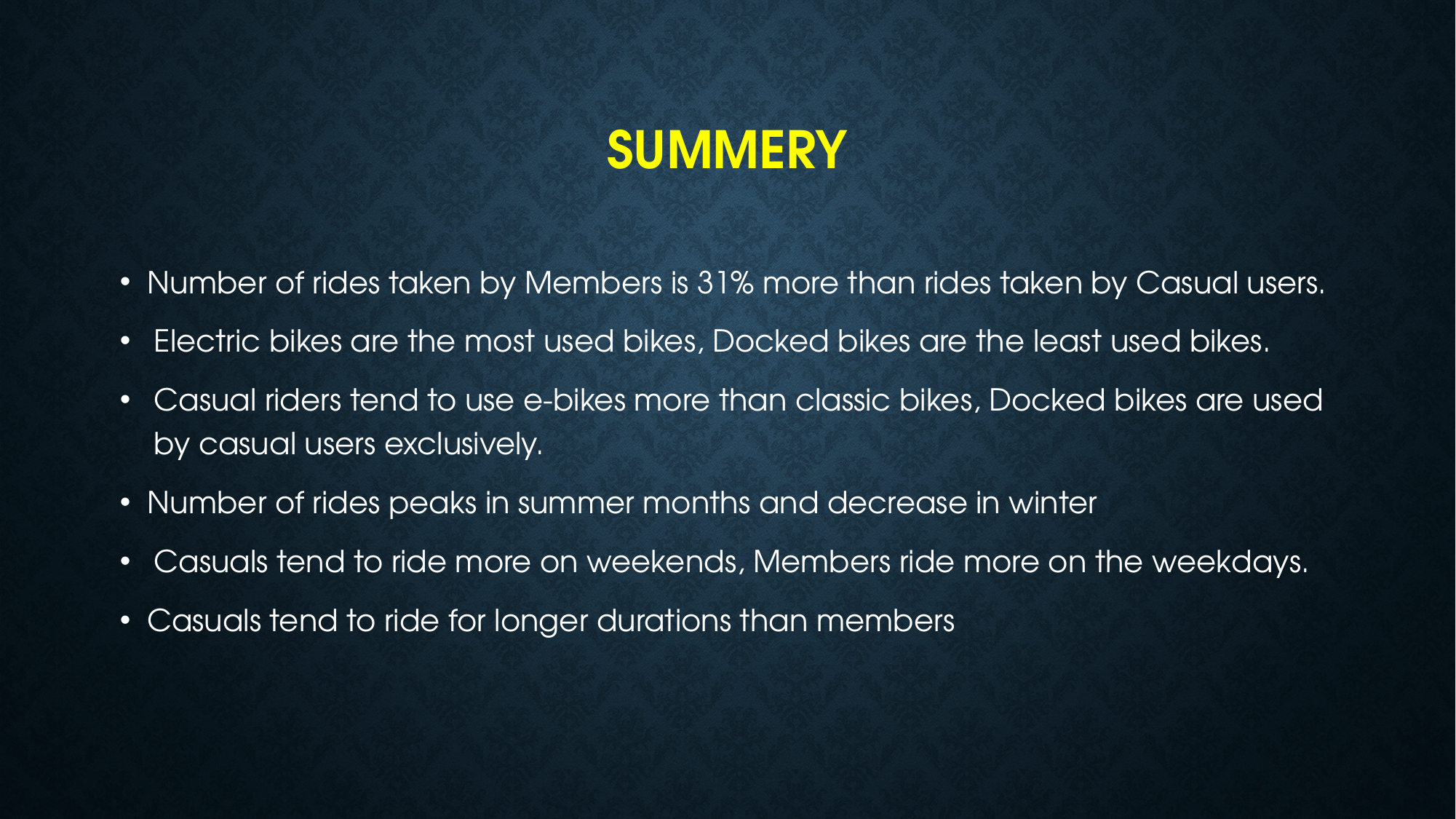

# Summery
Number of rides taken by Members is 31% more than rides taken by Casual users.
Electric bikes are the most used bikes, Docked bikes are the least used bikes.
Casual riders tend to use e-bikes more than classic bikes, Docked bikes are used by casual users exclusively.
Number of rides peaks in summer months and decrease in winter
Casuals tend to ride more on weekends, Members ride more on the weekdays.
Casuals tend to ride for longer durations than members